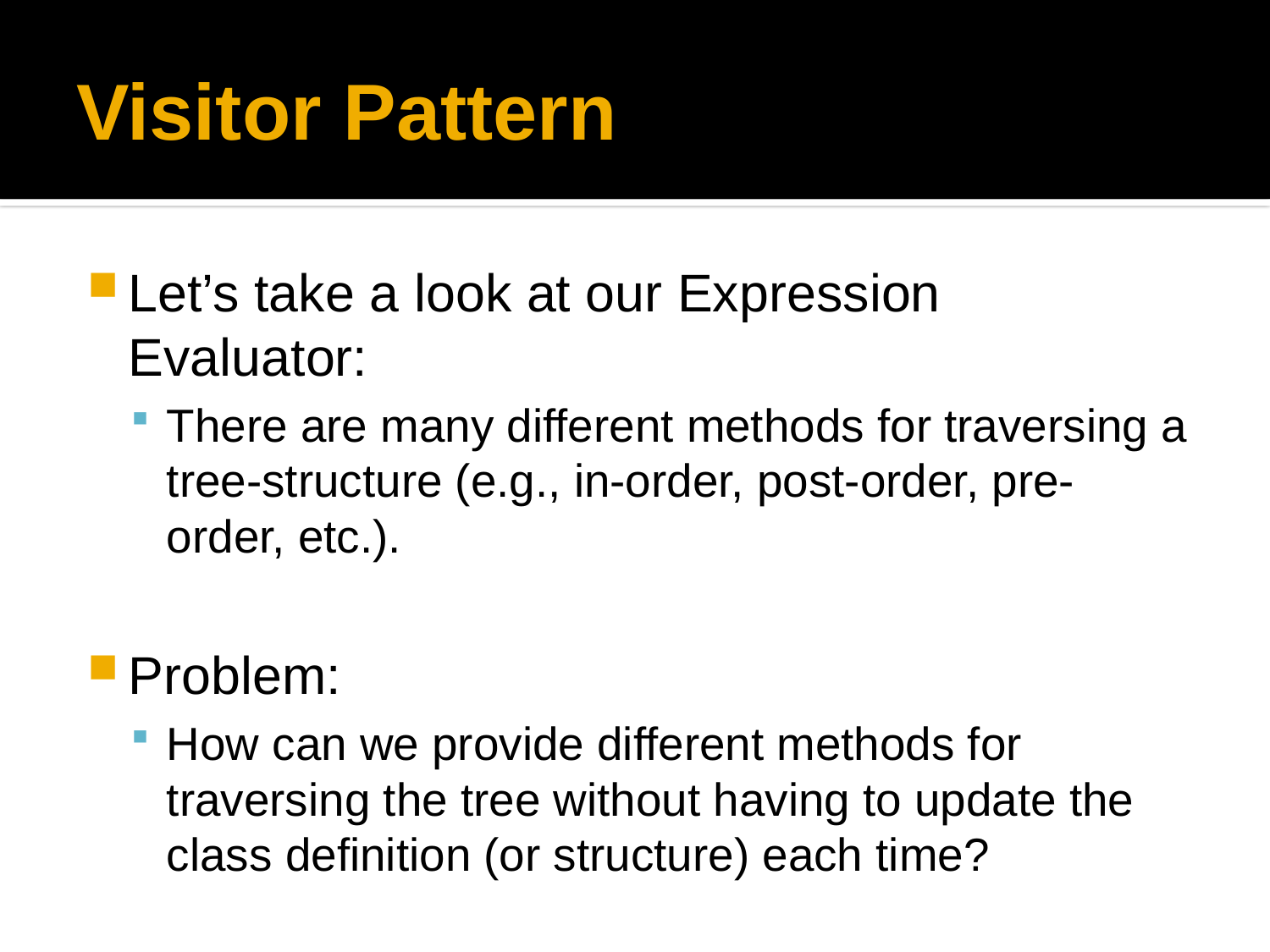

# Visitor Pattern
Let’s take a look at our Expression Evaluator:
There are many different methods for traversing a tree-structure (e.g., in-order, post-order, pre-order, etc.).

Problem:
How can we provide different methods for traversing the tree without having to update the class definition (or structure) each time?